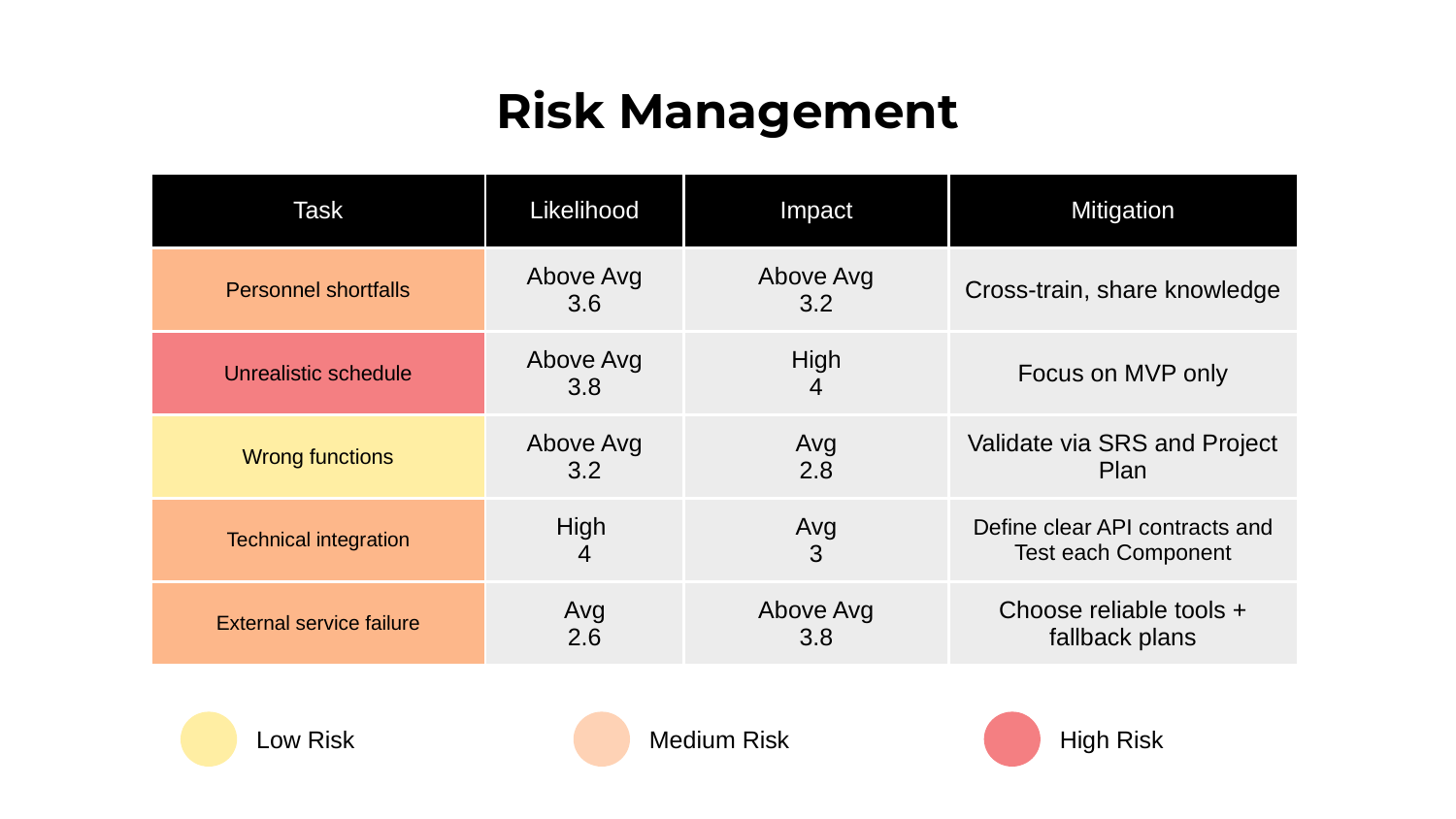

# Risk Management
| Task | Likelihood | Impact | Mitigation |
| --- | --- | --- | --- |
| Personnel shortfalls | Above Avg 3.6 | Above Avg 3.2 | Cross-train, share knowledge |
| Unrealistic schedule | Above Avg 3.8 | High 4 | Focus on MVP only |
| Wrong functions | Above Avg 3.2 | Avg 2.8 | Validate via SRS and Project Plan |
| Technical integration | High 4 | Avg 3 | Define clear API contracts and Test each Component |
| External service failure | Avg 2.6 | Above Avg 3.8 | Choose reliable tools + fallback plans |
Low Risk
Medium Risk
High Risk